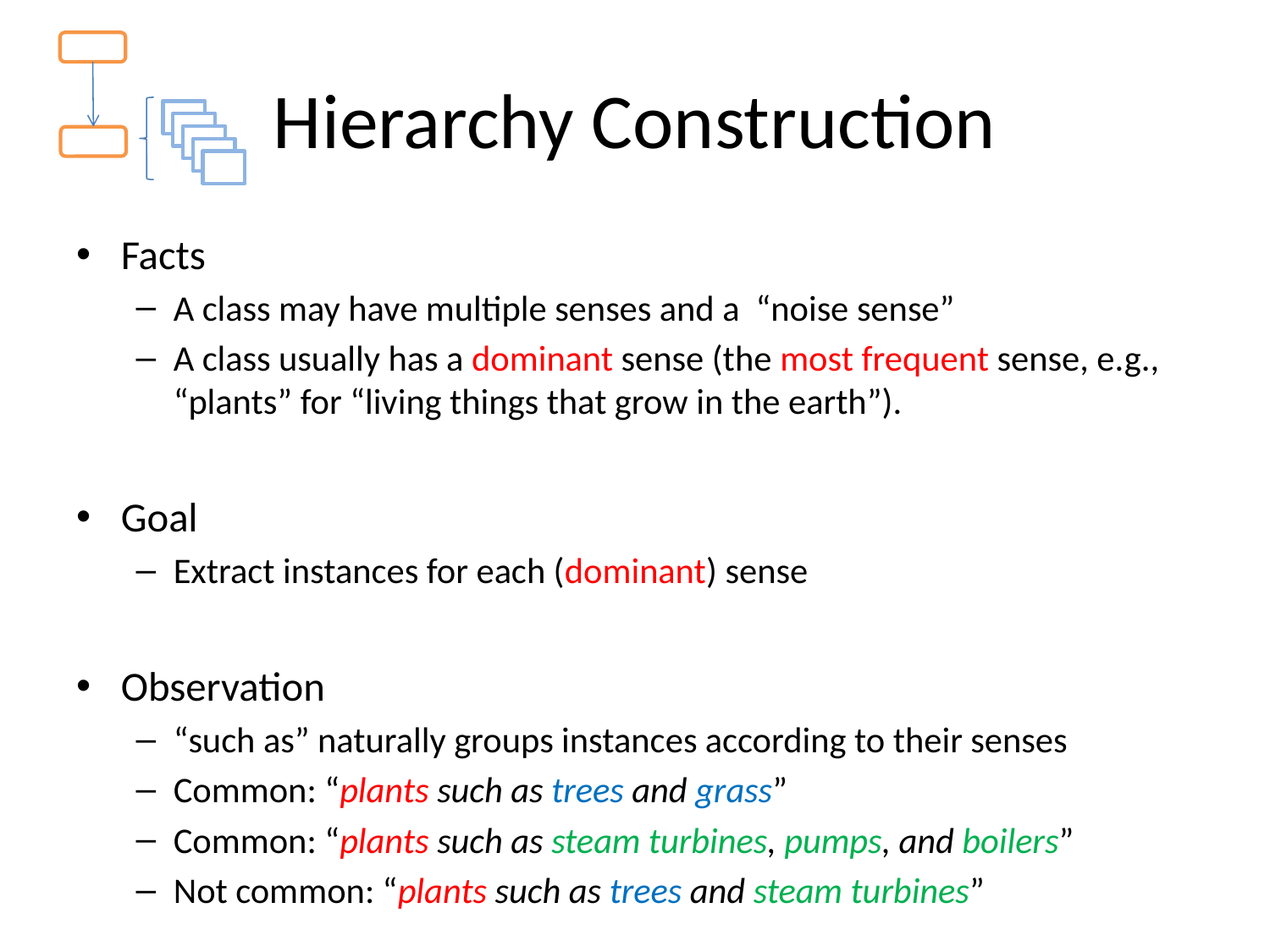

# Hierarchy Construction
Facts
A class may have multiple senses and a  “noise sense”
A class usually has a dominant sense (the most frequent sense, e.g., “plants” for “living things that grow in the earth”).

Goal
Extract instances for each (dominant) sense

Observation
“such as” naturally groups instances according to their senses
Common: “plants such as trees and grass”
Common: “plants such as steam turbines, pumps, and boilers”
Not common: “plants such as trees and steam turbines”